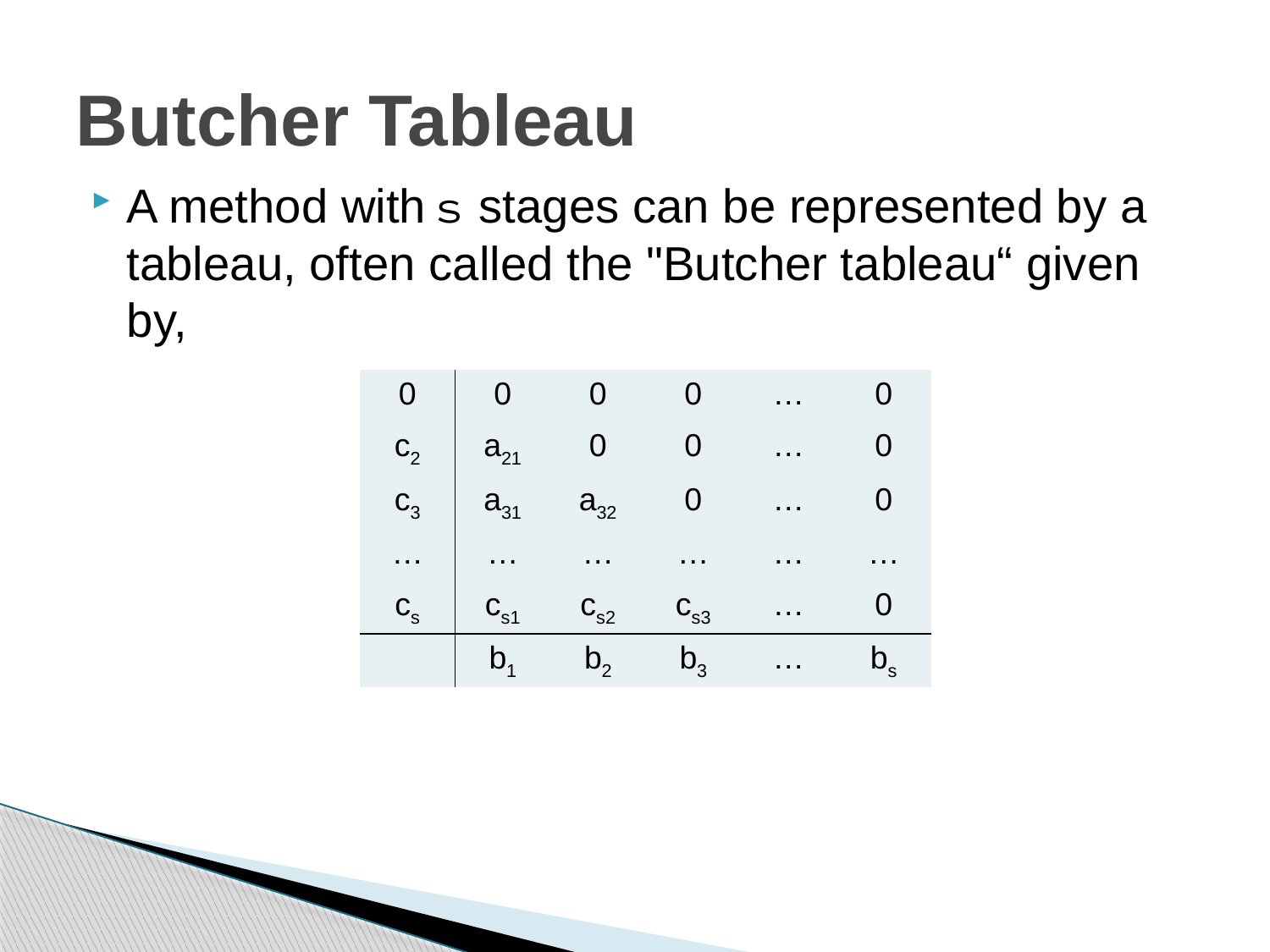

# Butcher Tableau
A method with s stages can be represented by a tableau, often called the "Butcher tableau“ given by,

| 0 | 0 | 0 | 0 | … | 0 |
| --- | --- | --- | --- | --- | --- |
| c2 | a21 | 0 | 0 | … | 0 |
| c3 | a31 | a32 | 0 | … | 0 |
| … | … | … | … | … | … |
| cs | cs1 | cs2 | cs3 | … | 0 |
|  | b1 | b2 | b3 | … | bs |